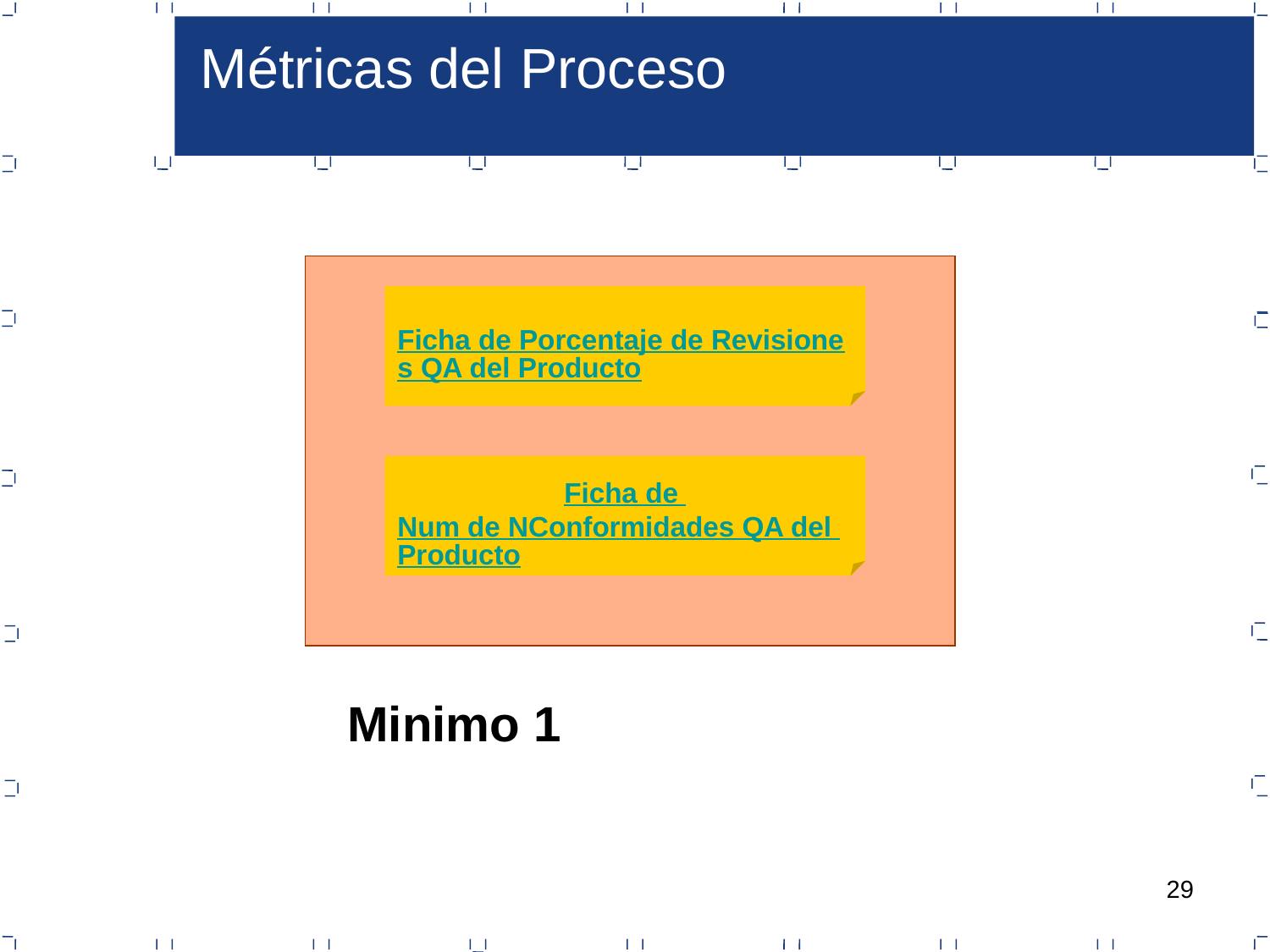

Métricas del Proceso

Ficha de Porcentaje de Revisiones QA del Producto
Ficha de Num de NConformidades QA del Producto
Minimo 1